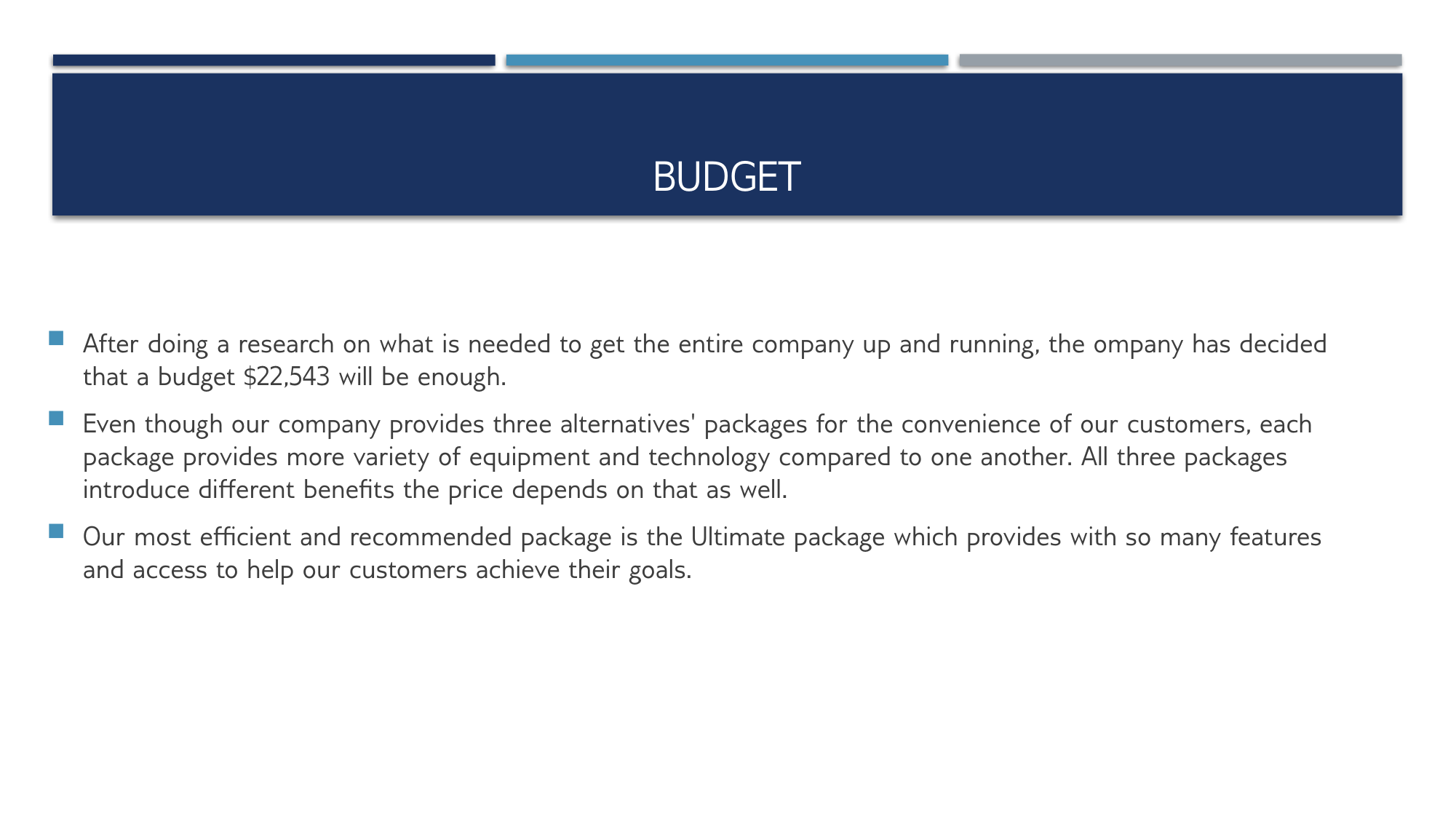

# budget
After doing a research on what is needed to get the entire company up and running, the ompany has decided that a budget $22,543 will be enough.
Even though our company provides three alternatives' packages for the convenience of our customers, each package provides more variety of equipment and technology compared to one another. All three packages introduce different benefits the price depends on that as well.
Our most efficient and recommended package is the Ultimate package which provides with so many features and access to help our customers achieve their goals.